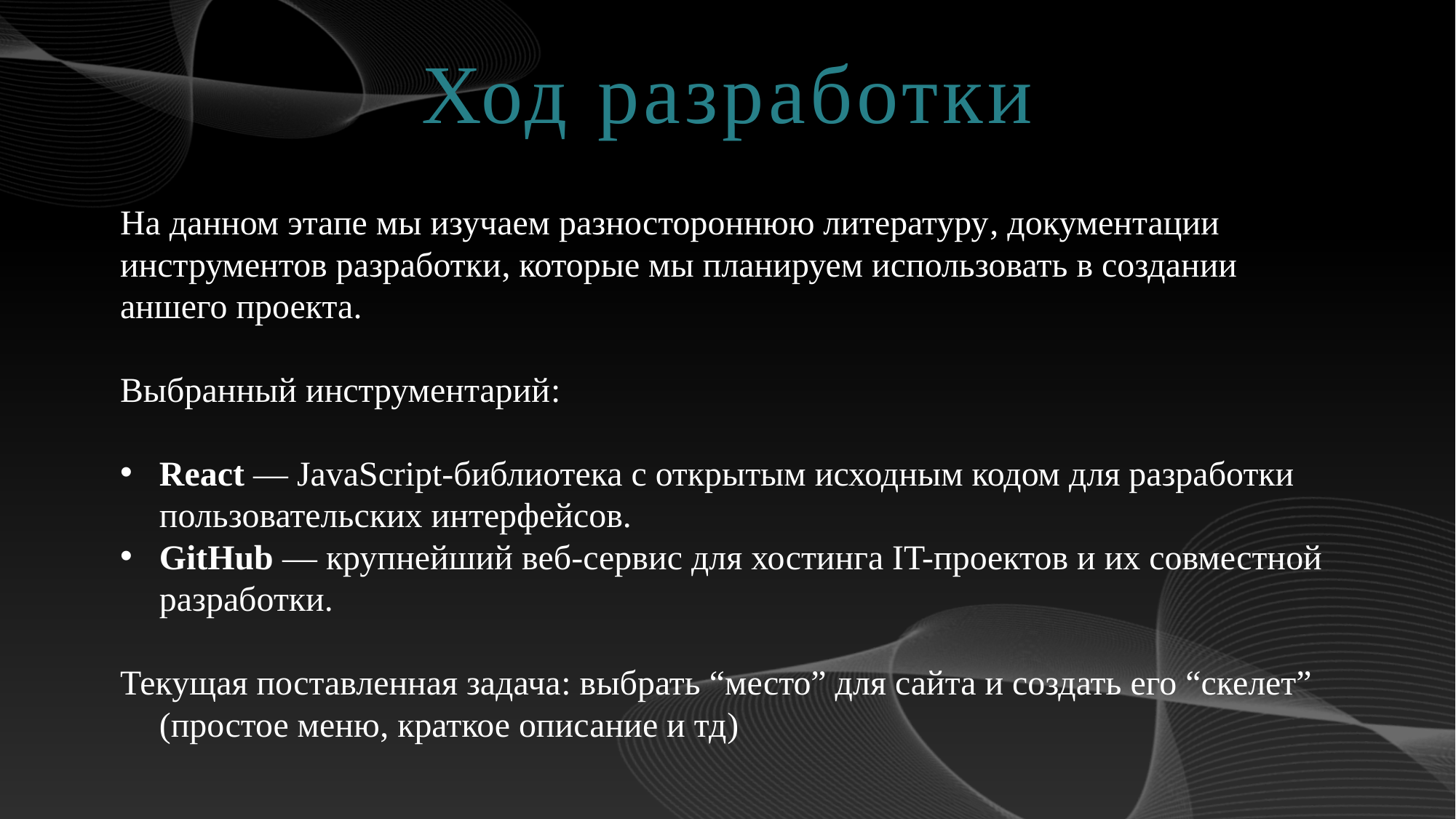

# Ход разработки
На данном этапе мы изучаем разностороннюю литературу, документации инструментов разработки, которые мы планируем использовать в создании аншего проекта.

Выбранный инструментарий:

React — JavaScript-библиотека с открытым исходным кодом для разработки пользовательских интерфейсов.
GitHub — крупнейший веб-сервис для хостинга IT-проектов и их совместной разработки.

Текущая поставленная задача: выбрать “место” для сайта и создать его “скелет” (простое меню, краткое описание и тд)